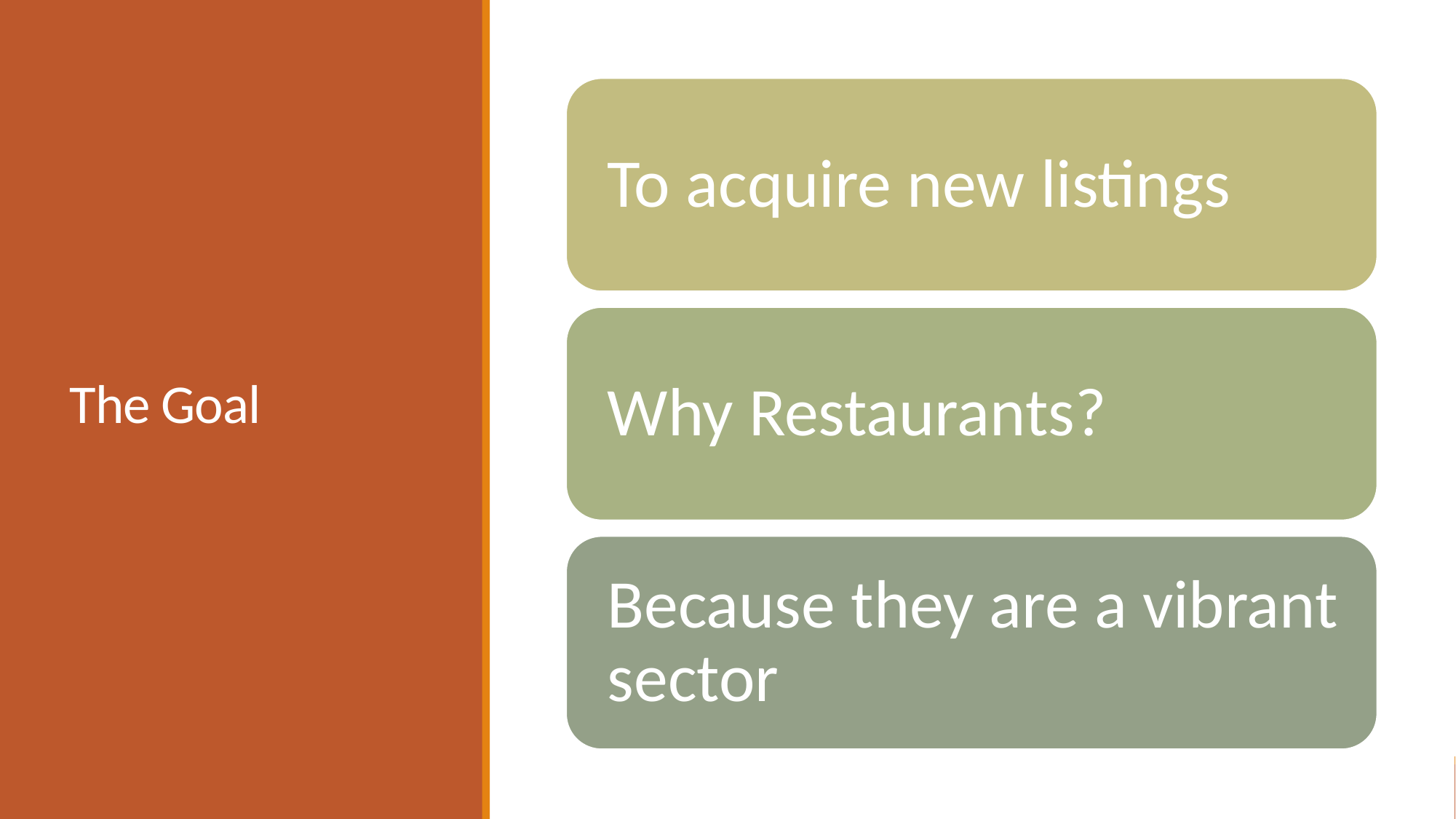

# The Goal
To acquire new listings
Why Restaurants?
Because they are a vibrant sector